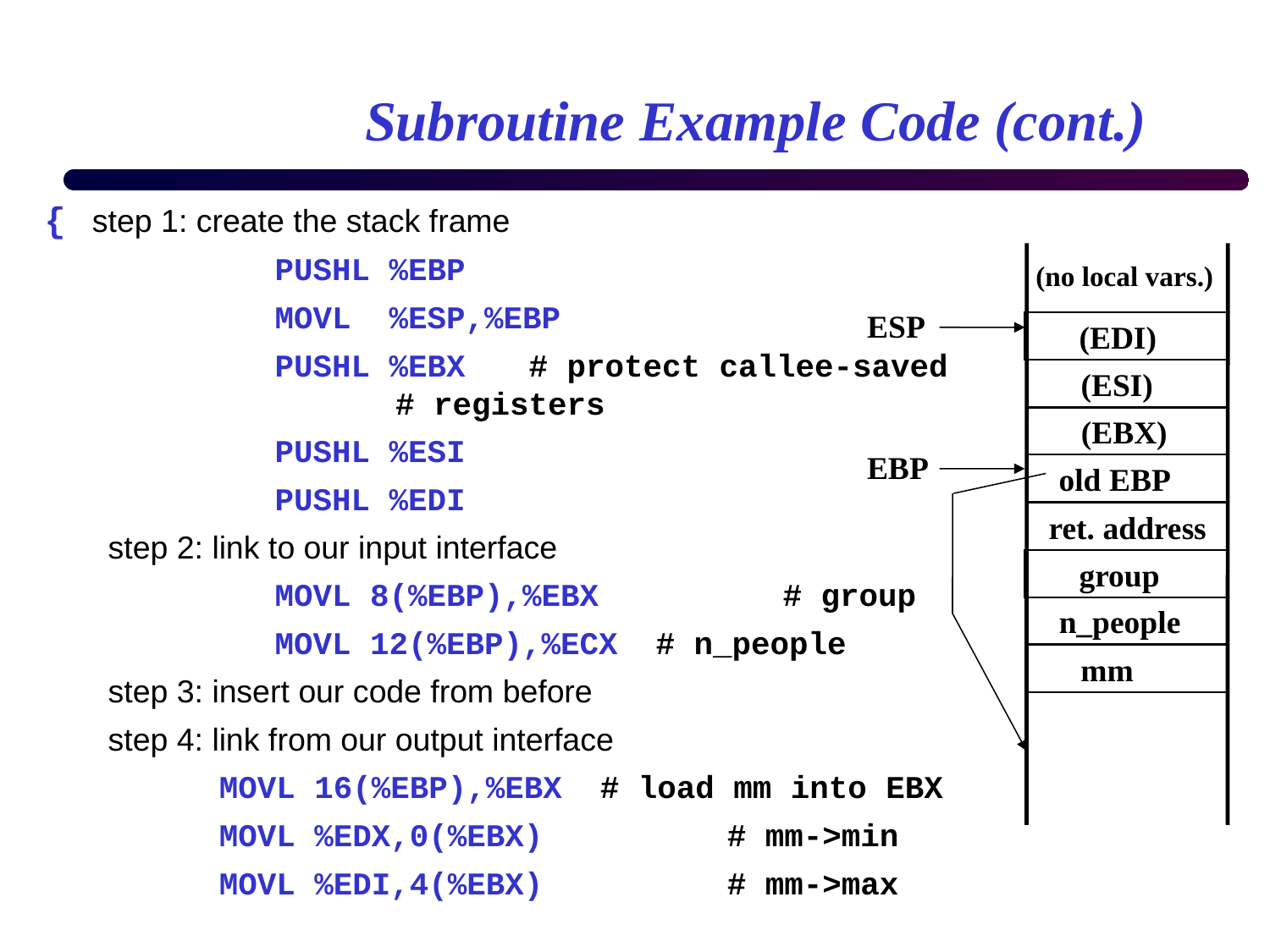

# Subroutine Example Code (cont.)
{	step 1: create the stack frame
		PUSHL %EBP
		MOVL  %ESP,%EBP
		PUSHL %EBX	# protect callee-saved
             # registers
		PUSHL %ESI
		PUSHL %EDI
step 2: link to our input interface
		MOVL 8(%EBP),%EBX		# group
		MOVL 12(%EBP),%ECX	# n_people
step 3: insert our code from before
step 4: link from our output interface
		MOVL 16(%EBP),%EBX	# load mm into EBX
		MOVL %EDX,0(%EBX)		# mm->min
		MOVL %EDI,4(%EBX)		# mm->max
(no local vars.)
ESP

(EDI)

(ESI)

(EBX)
EBP

old EBP

ret. address

group

n_people

mm